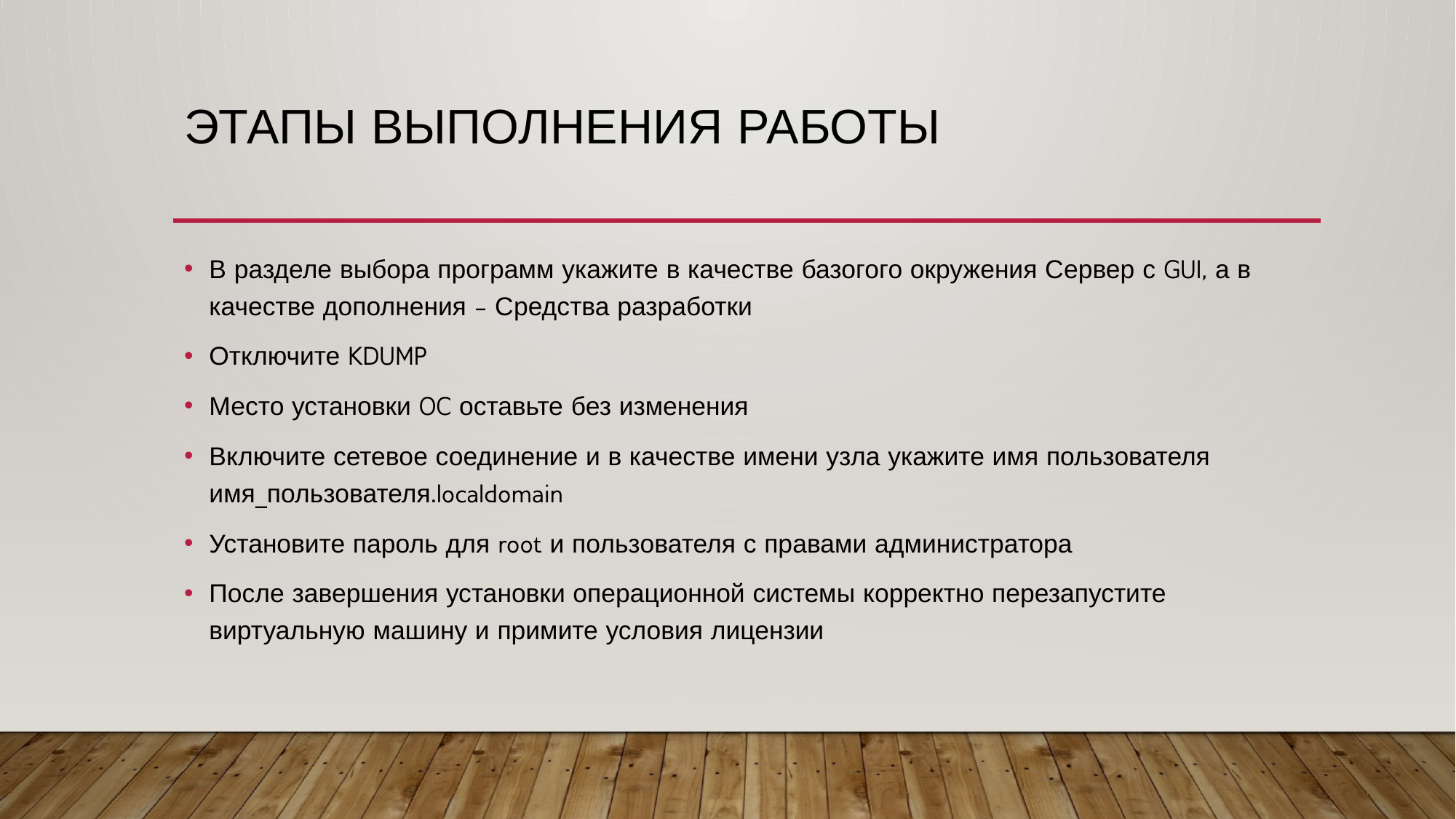

# Этапы выполнения работы
В разделе выбора программ укажите в качестве базогого окружения Сервер с GUI, а в качестве дополнения – Средства разработки
Отключите KDUMP
Место установки OC оставьте без изменения
Включите сетевое соединение и в качестве имени узла укажите имя пользователя имя_пользователя.localdomain
Установите пароль для root и пользователя с правами администратора
После завершения установки операционной системы корректно перезапустите виртуальную машину и примите условия лицензии